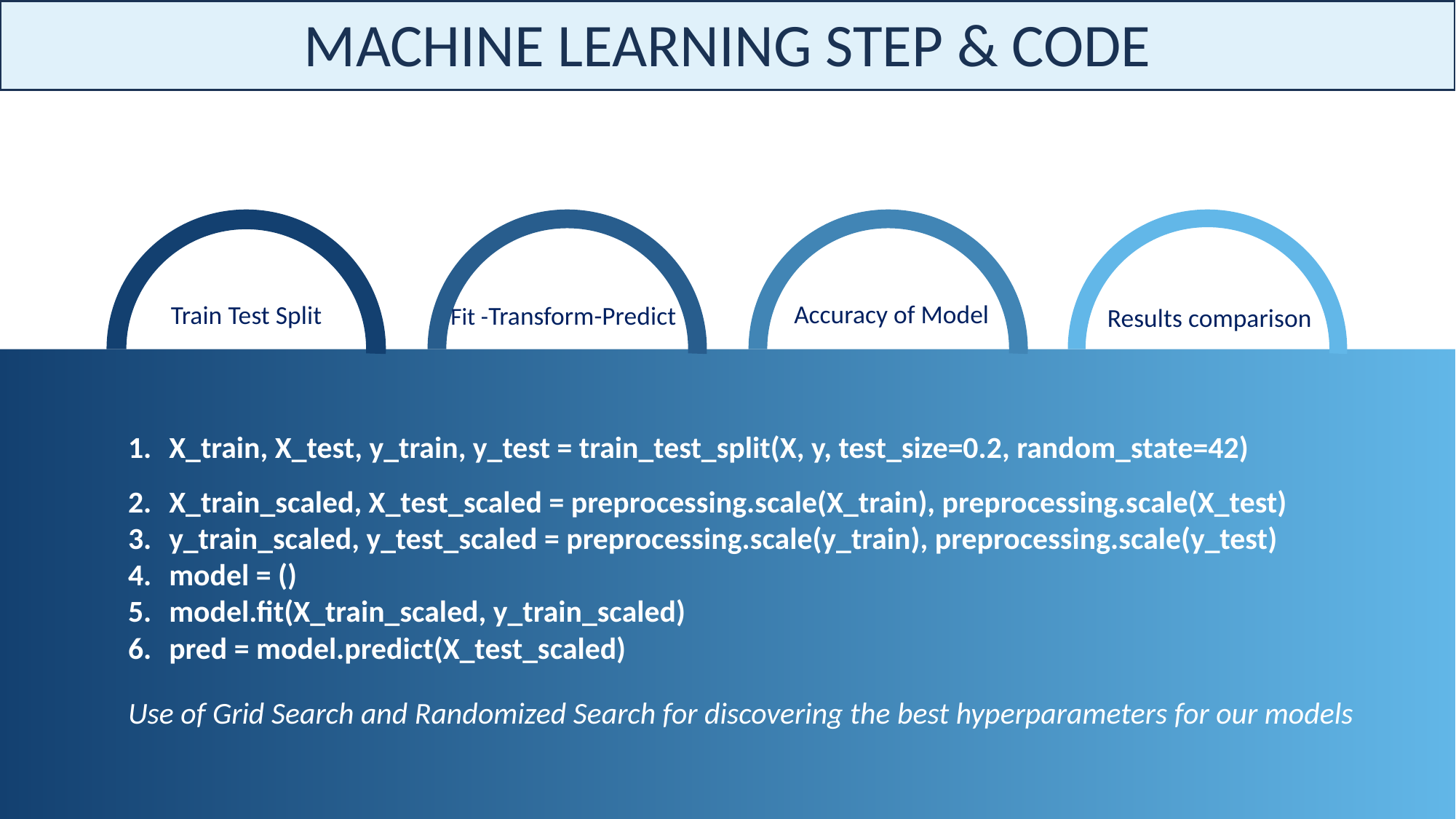

MACHINE LEARNING STEP & CODE
Fit -Transform-Predict
Accuracy of Model
Results comparison
Train Test Split

X_train, X_test, y_train, y_test = train_test_split(X, y, test_size=0.2, random_state=42)
X_train_scaled, X_test_scaled = preprocessing.scale(X_train), preprocessing.scale(X_test)
y_train_scaled, y_test_scaled = preprocessing.scale(y_train), preprocessing.scale(y_test)
model = ()
model.fit(X_train_scaled, y_train_scaled)
pred = model.predict(X_test_scaled)

Use of Grid Search and Randomized Search for discovering the best hyperparameters for our models